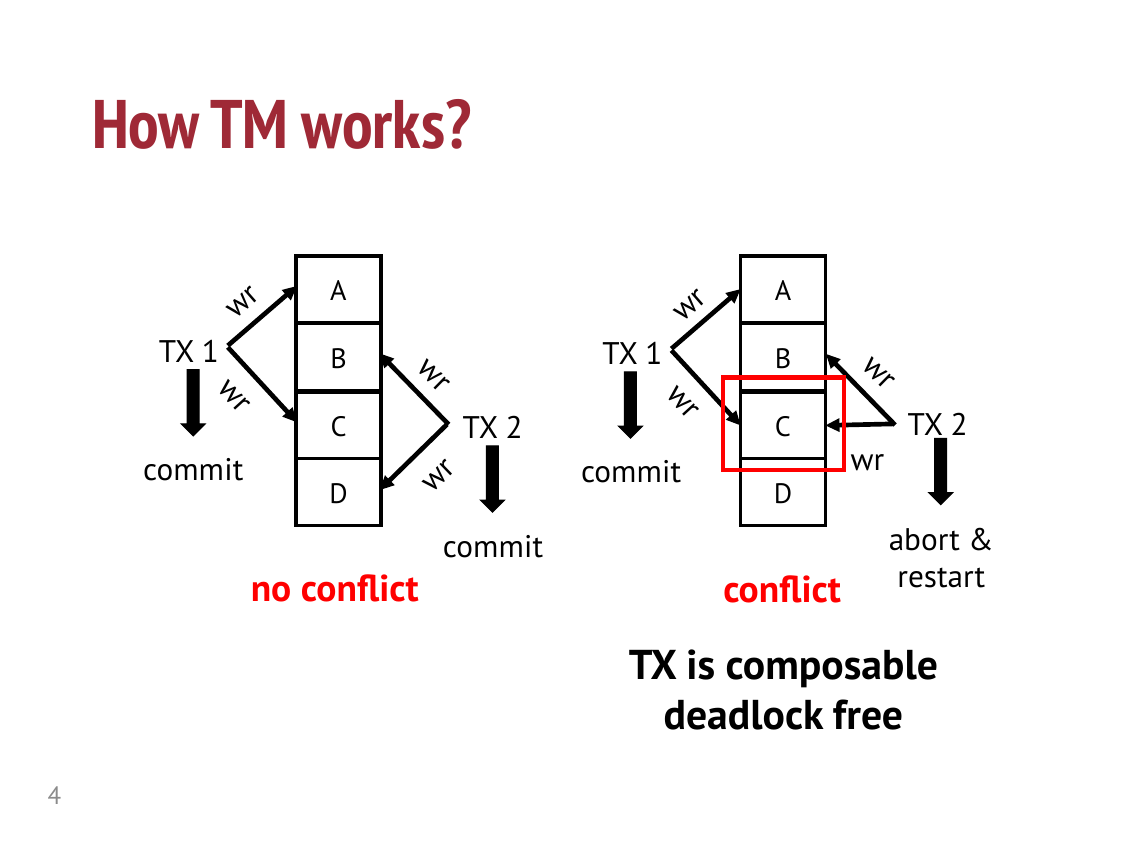

# How TM works?
A
B
C
D
wr
TX 1
wr
wr
TX 2
wr
A
B
C
D
wr
TX 1
wr
wr
TX 2
wr

commit

commit

abort &
restart

commit
no conflict
conflict
TX is composable
deadlock free